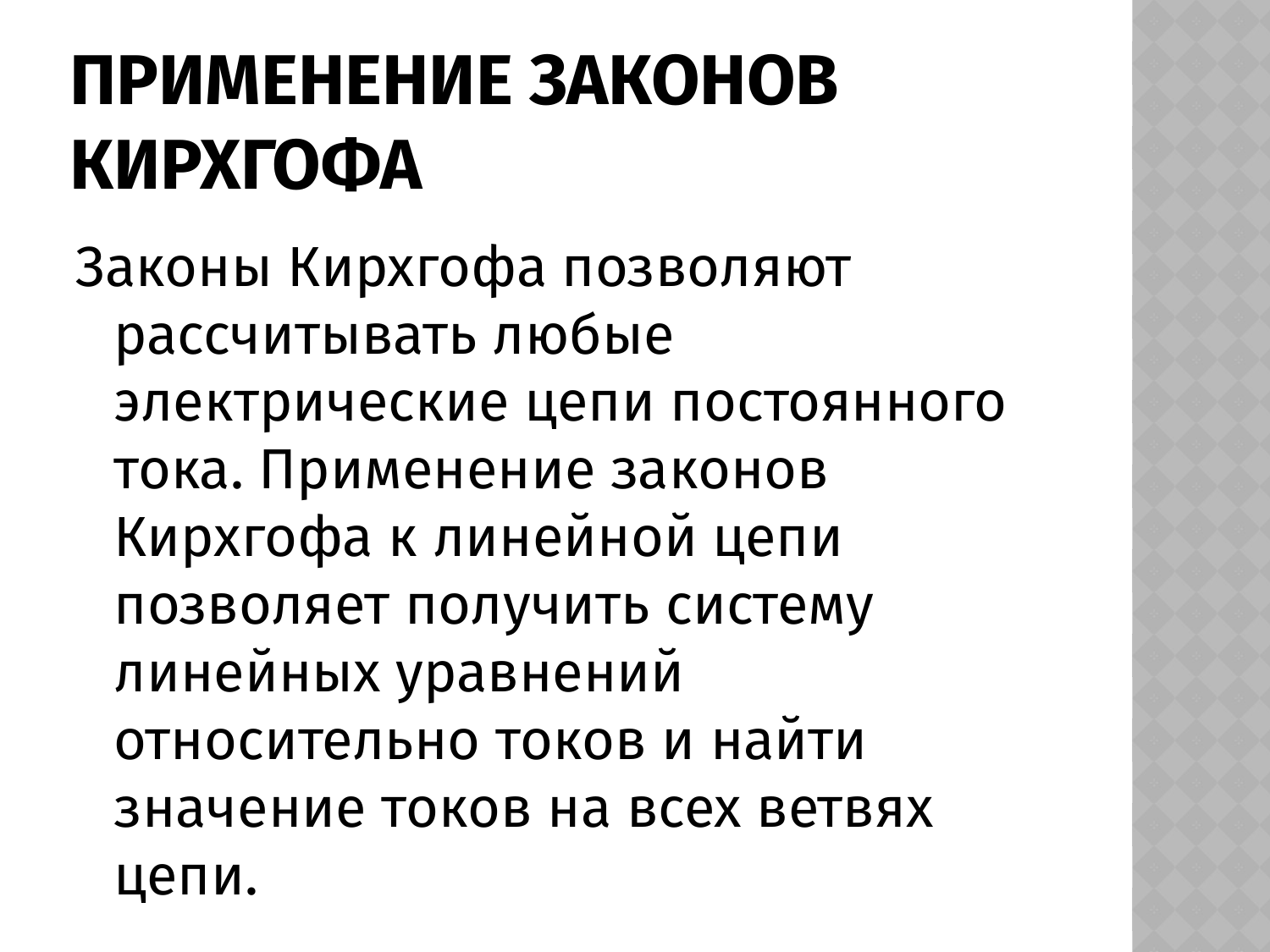

# Применение законов кирхгофа
Законы Кирхгофа позволяют рассчитывать любые электрические цепи постоянного тока. Применение законов Кирхгофа к линейной цепи позволяет получить систему линейных уравнений относительно токов и найти значение токов на всех ветвях цепи.